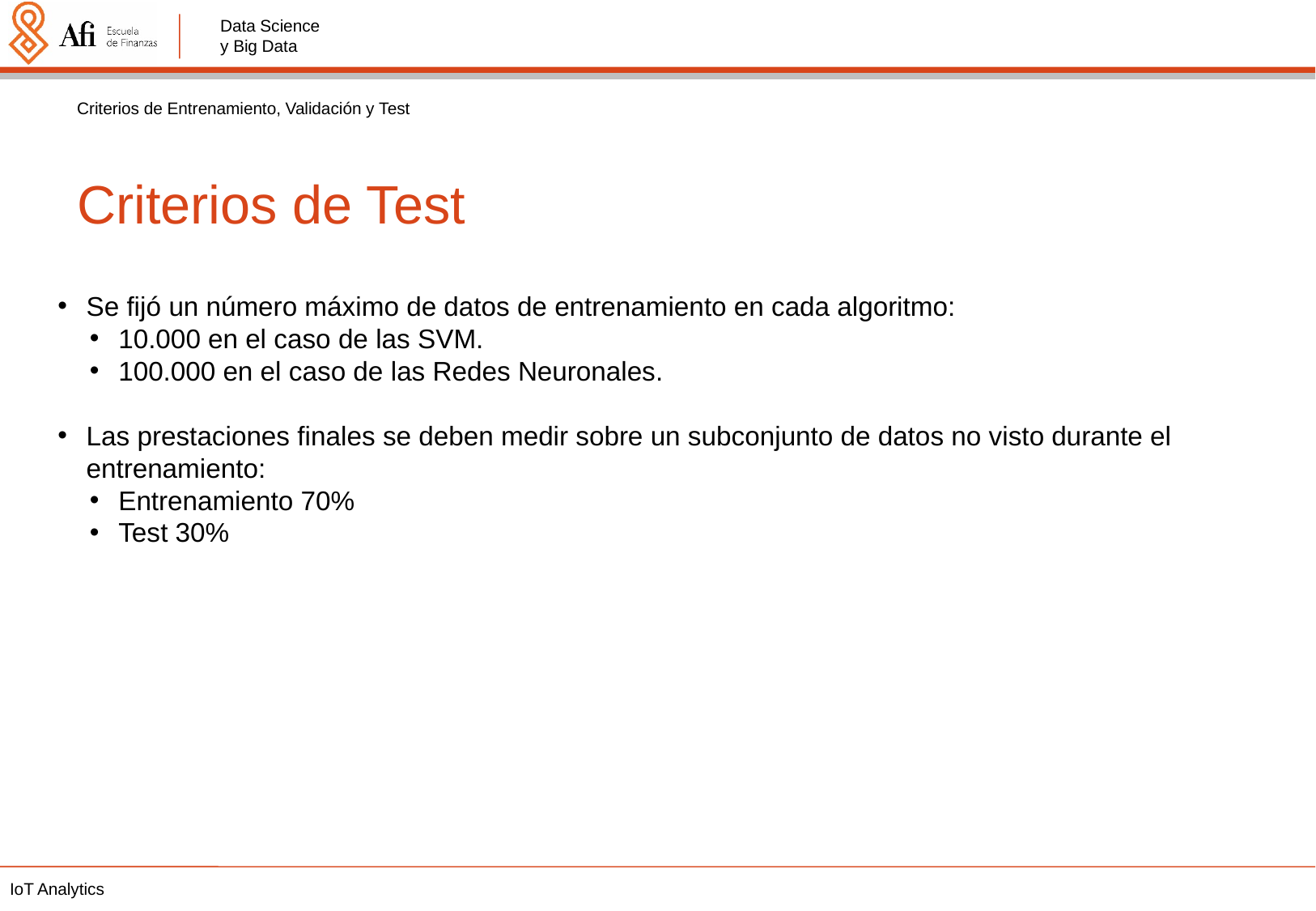

Criterios de Entrenamiento, Validación y Test

Criterios de Test
Se fijó un número máximo de datos de entrenamiento en cada algoritmo:
10.000 en el caso de las SVM.
100.000 en el caso de las Redes Neuronales.

Las prestaciones finales se deben medir sobre un subconjunto de datos no visto durante el entrenamiento:
Entrenamiento 70%
Test 30%